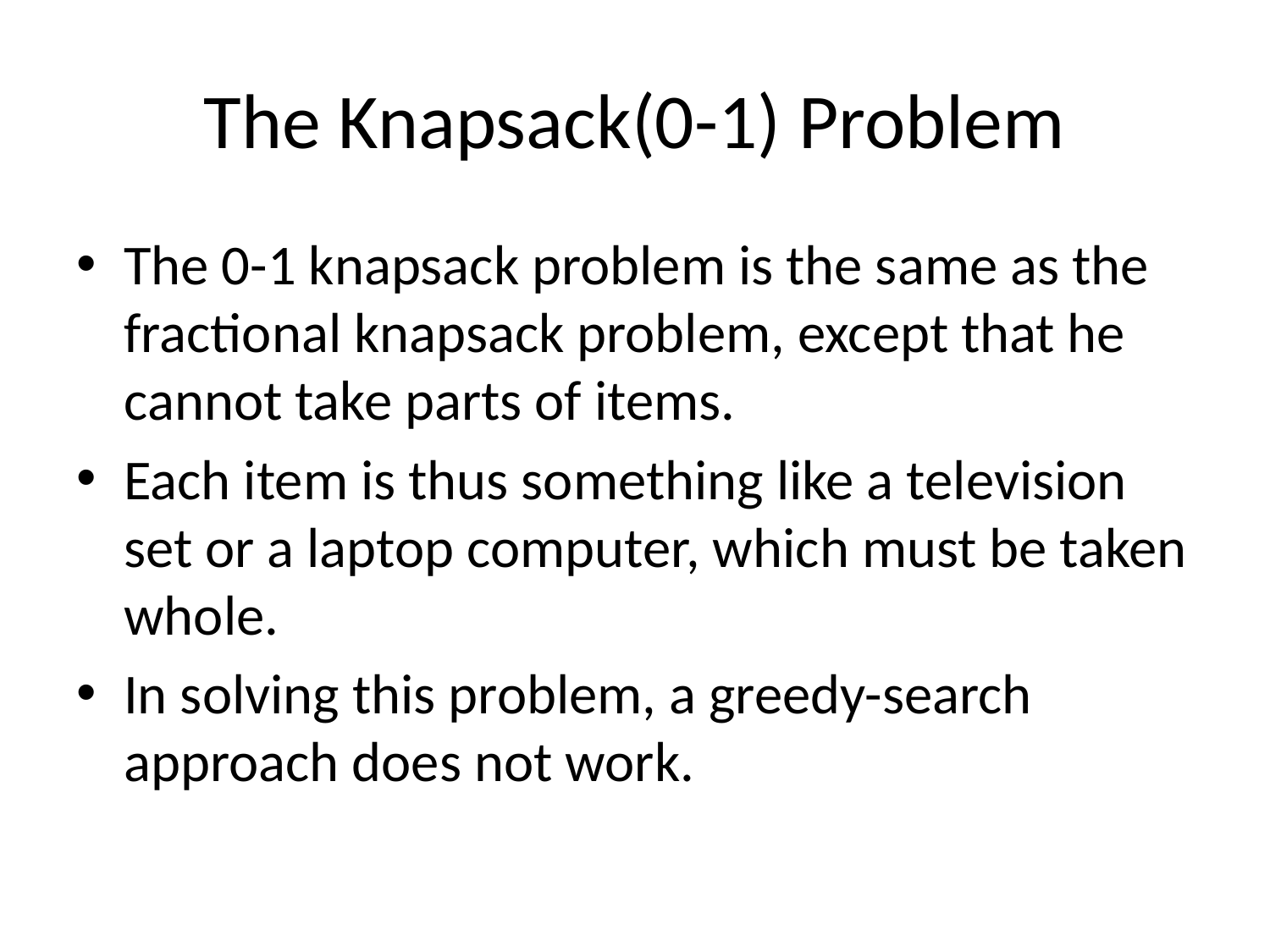

# The Knapsack(0-1) Problem
The 0-1 knapsack problem is the same as the fractional knapsack problem, except that he cannot take parts of items.
Each item is thus something like a television set or a laptop computer, which must be taken whole.
In solving this problem, a greedy-search approach does not work.